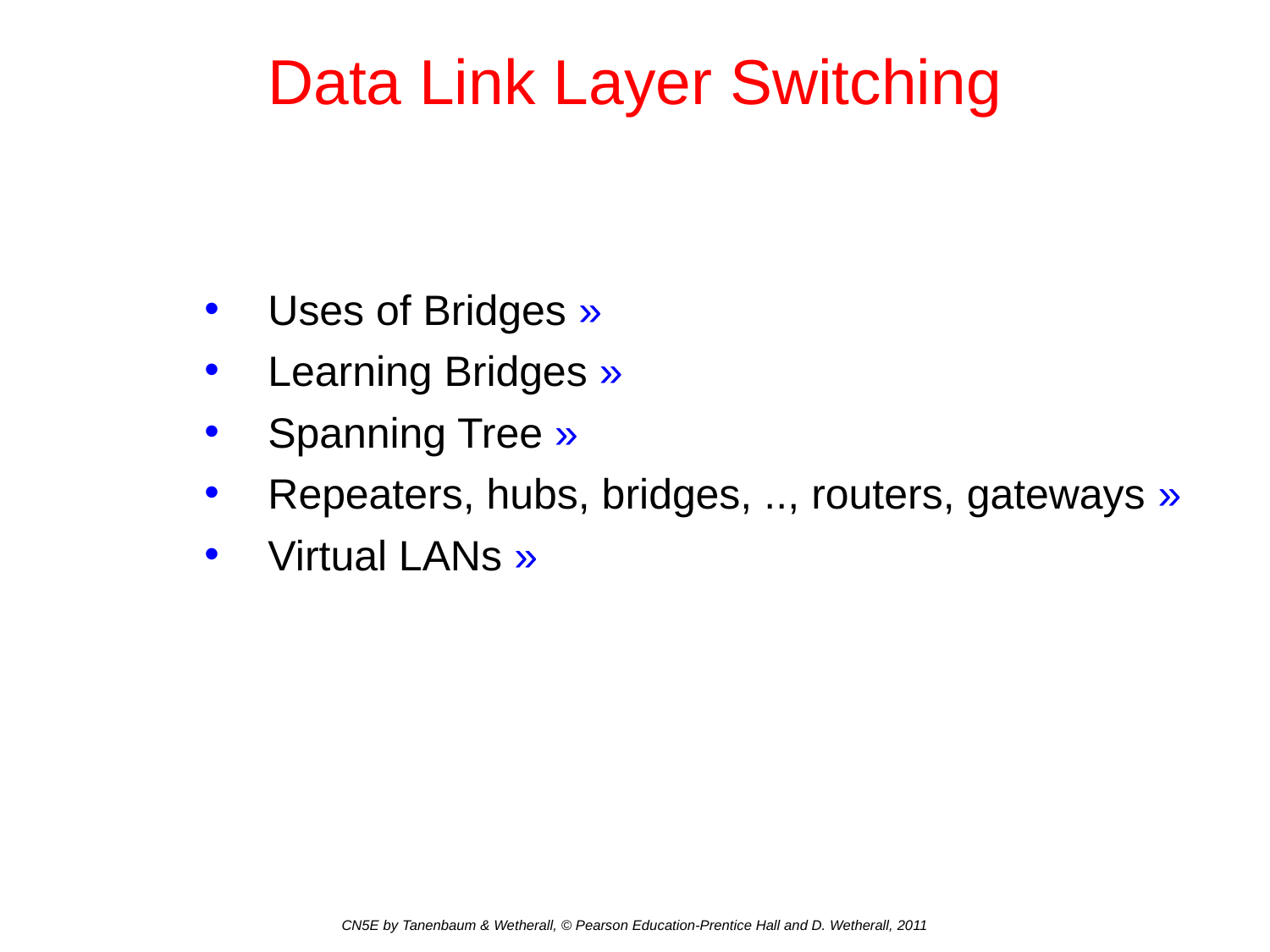

# Data Link Layer Switching
Uses of Bridges »
Learning Bridges »
Spanning Tree »
Repeaters, hubs, bridges, .., routers, gateways »
Virtual LANs »

CN5E by Tanenbaum & Wetherall, © Pearson Education-Prentice Hall and D. Wetherall, 2011